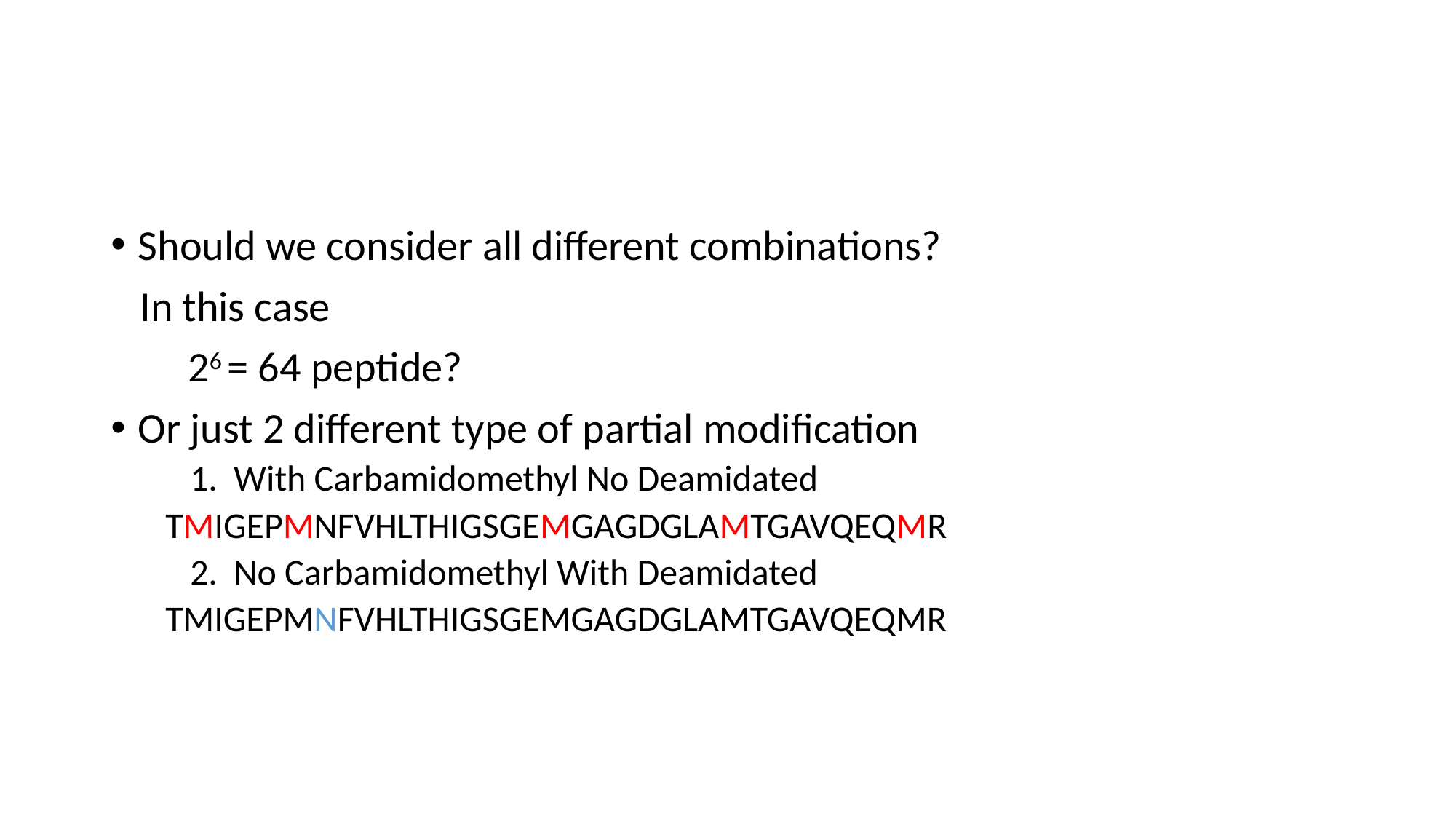

#
Should we consider all different combinations?
   In this case
        26 = 64 peptide?
Or just 2 different type of partial modification
   1.  With Carbamidomethyl No Deamidated
TMIGEPMNFVHLTHIGSGEMGAGDGLAMTGAVQEQMR
   2.  No Carbamidomethyl With Deamidated
TMIGEPMNFVHLTHIGSGEMGAGDGLAMTGAVQEQMR